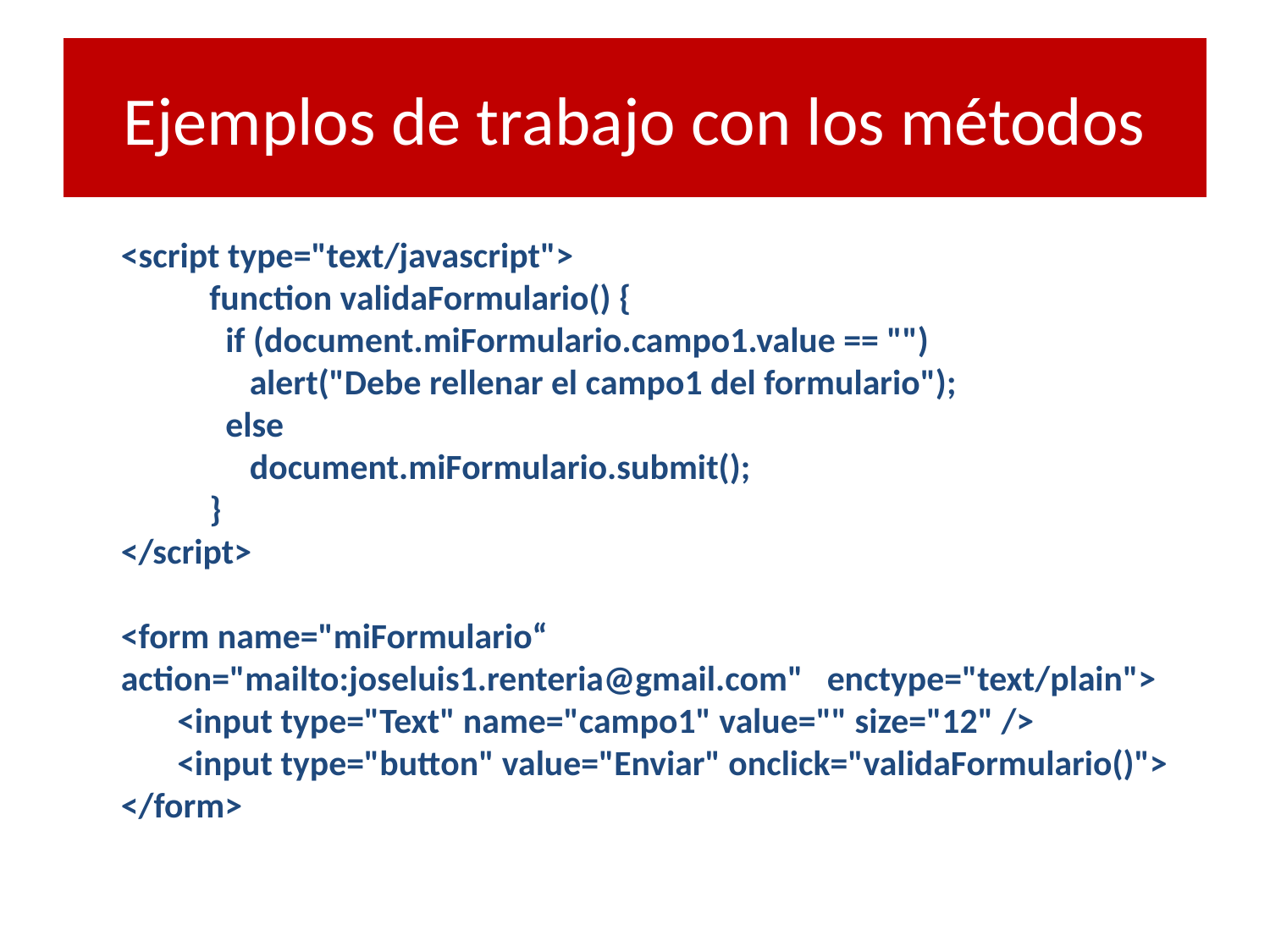

# Ejemplos de trabajo con los métodos
<script type="text/javascript">
           function validaFormulario() {
             if (document.miFormulario.campo1.value == "")
                alert("Debe rellenar el campo1 del formulario");
             else
                document.miFormulario.submit();
           }
</script>

<form name="miFormulario“ action="mailto:joseluis1.renteria@gmail.com"   enctype="text/plain">
       <input type="Text" name="campo1" value="" size="12" />
       <input type="button" value="Enviar" onclick="validaFormulario()">
</form>